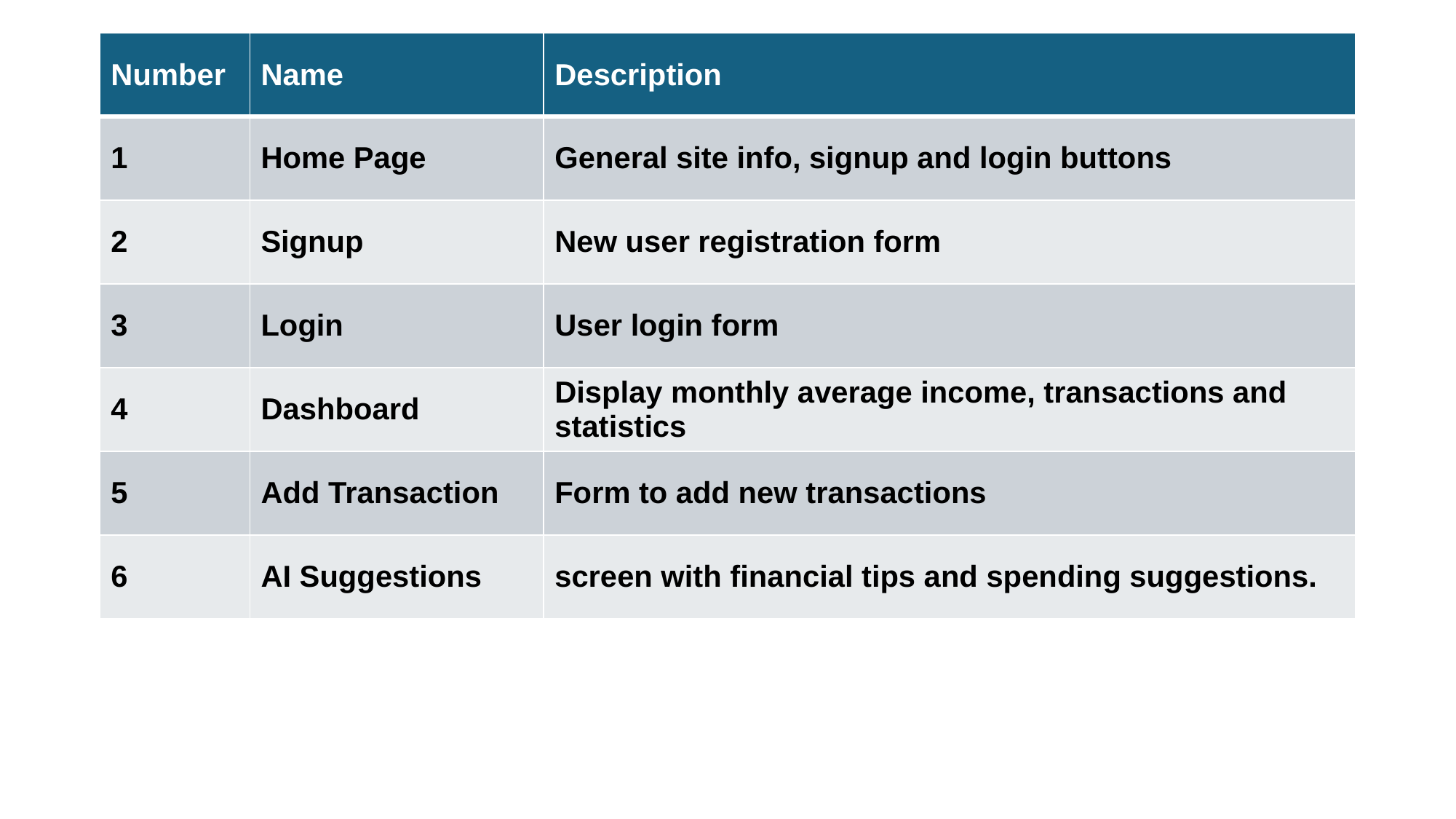

| Scenario | Description |
| --- | --- |
| Signup | User registers a new account |
| Login | User logs in with existing credentials |
| Income Calculation | User enters incomes, app calculates monthly average |
| Add Transactions | User adds expenses into the system |
| Monthly Report Generation | App generates monthly spending stats & improvement suggestions |
| Discipline Training | User receives financial advice, habit management techniques |
| Number | Name | Description |
| --- | --- | --- |
| 1 | Home Page | General site info, signup and login buttons |
| 2 | Signup | New user registration form |
| 3 | Login | User login form |
| 4 | Dashboard | Display monthly average income, transactions and statistics |
| 5 | Add Transaction | Form to add new transactions |
| 6 | AI Suggestions | screen with financial tips and spending suggestions. |